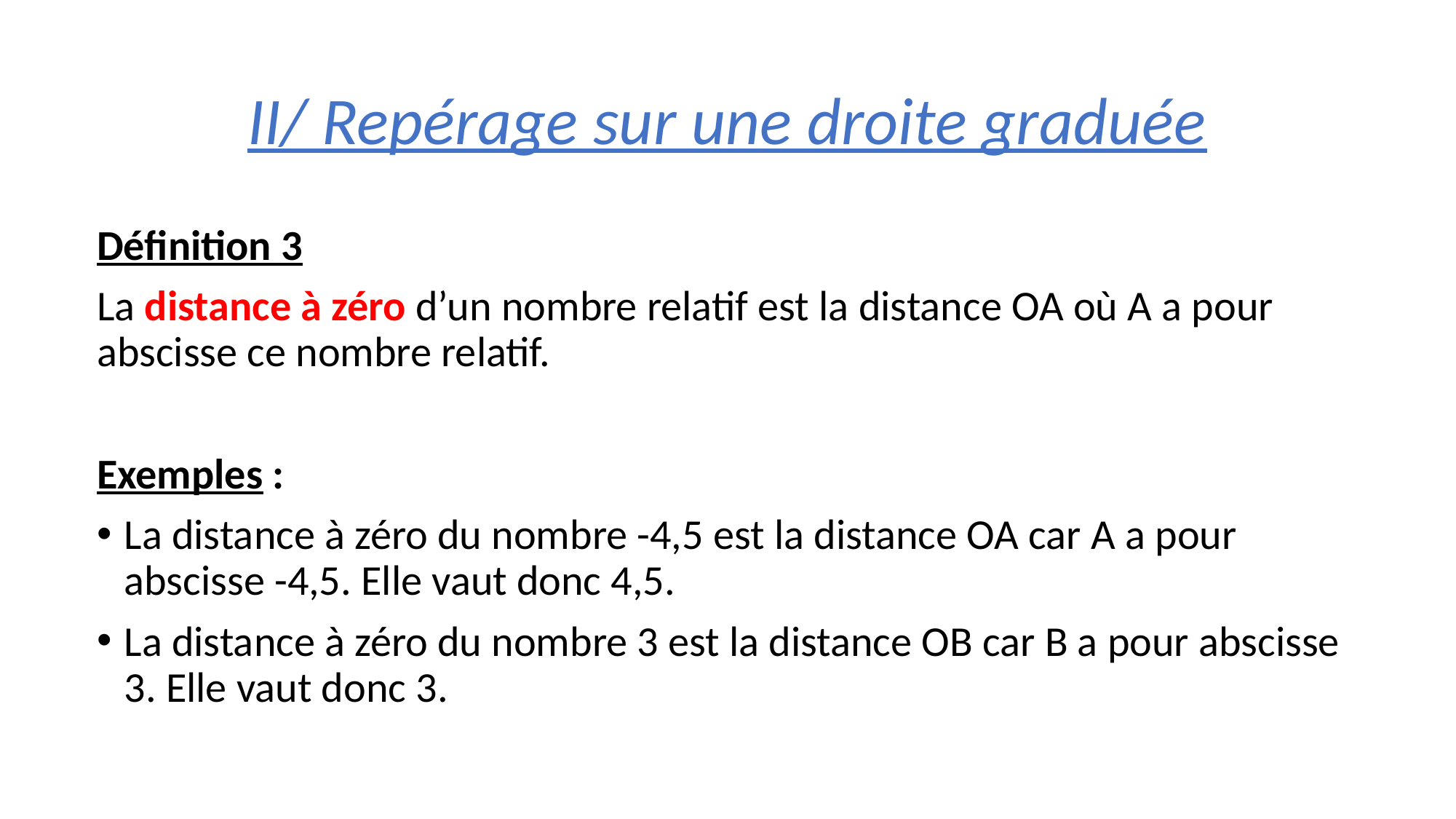

# II/ Repérage sur une droite graduée
Définition 3
La distance à zéro d’un nombre relatif est la distance OA où A a pour abscisse ce nombre relatif.

Exemples :
La distance à zéro du nombre -4,5 est la distance OA car A a pour abscisse -4,5. Elle vaut donc 4,5.
La distance à zéro du nombre 3 est la distance OB car B a pour abscisse 3. Elle vaut donc 3.